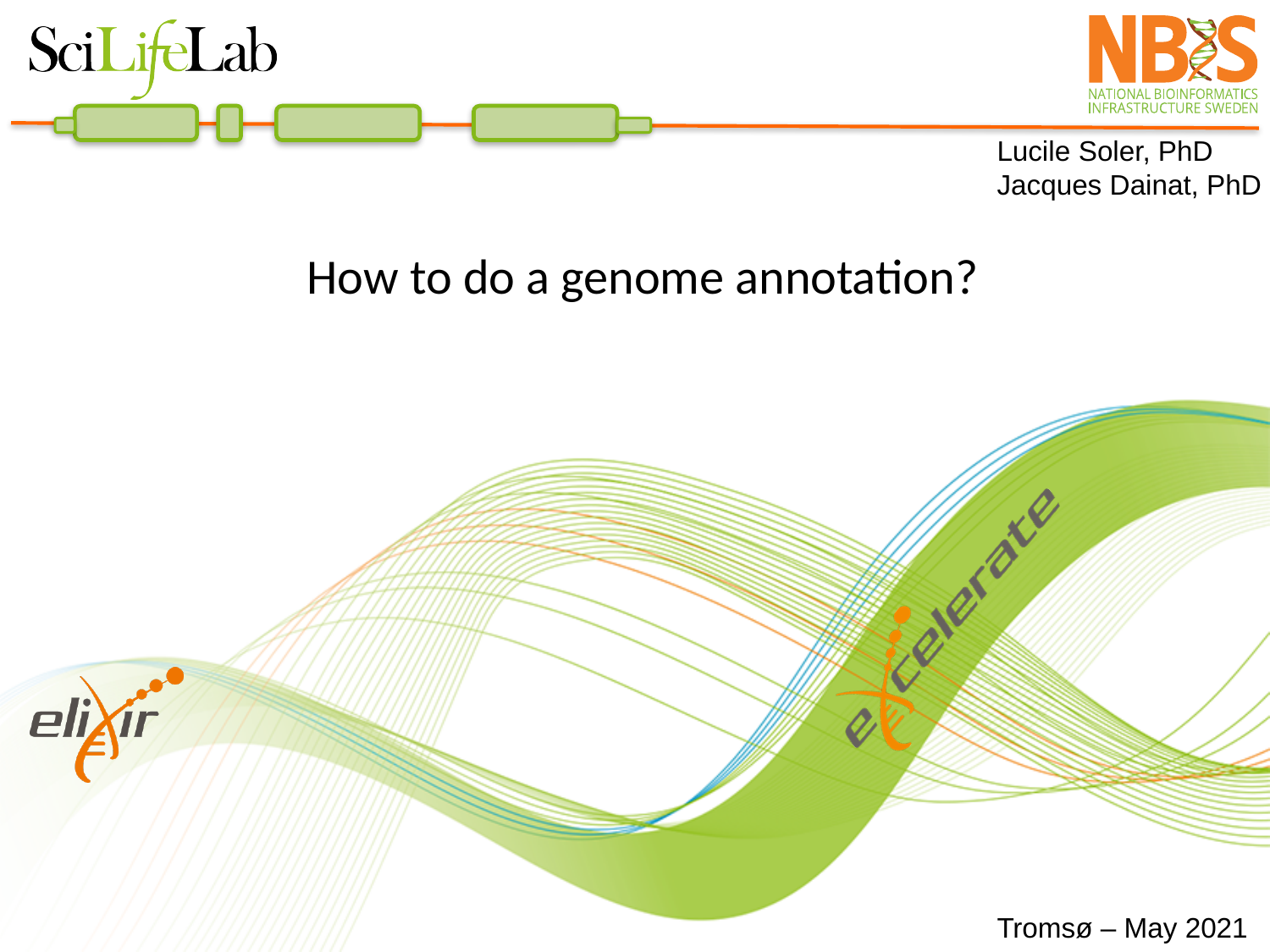

Lucile Soler, PhD
Jacques Dainat, PhD
How to do a genome annotation?
Tromsø – May 2021